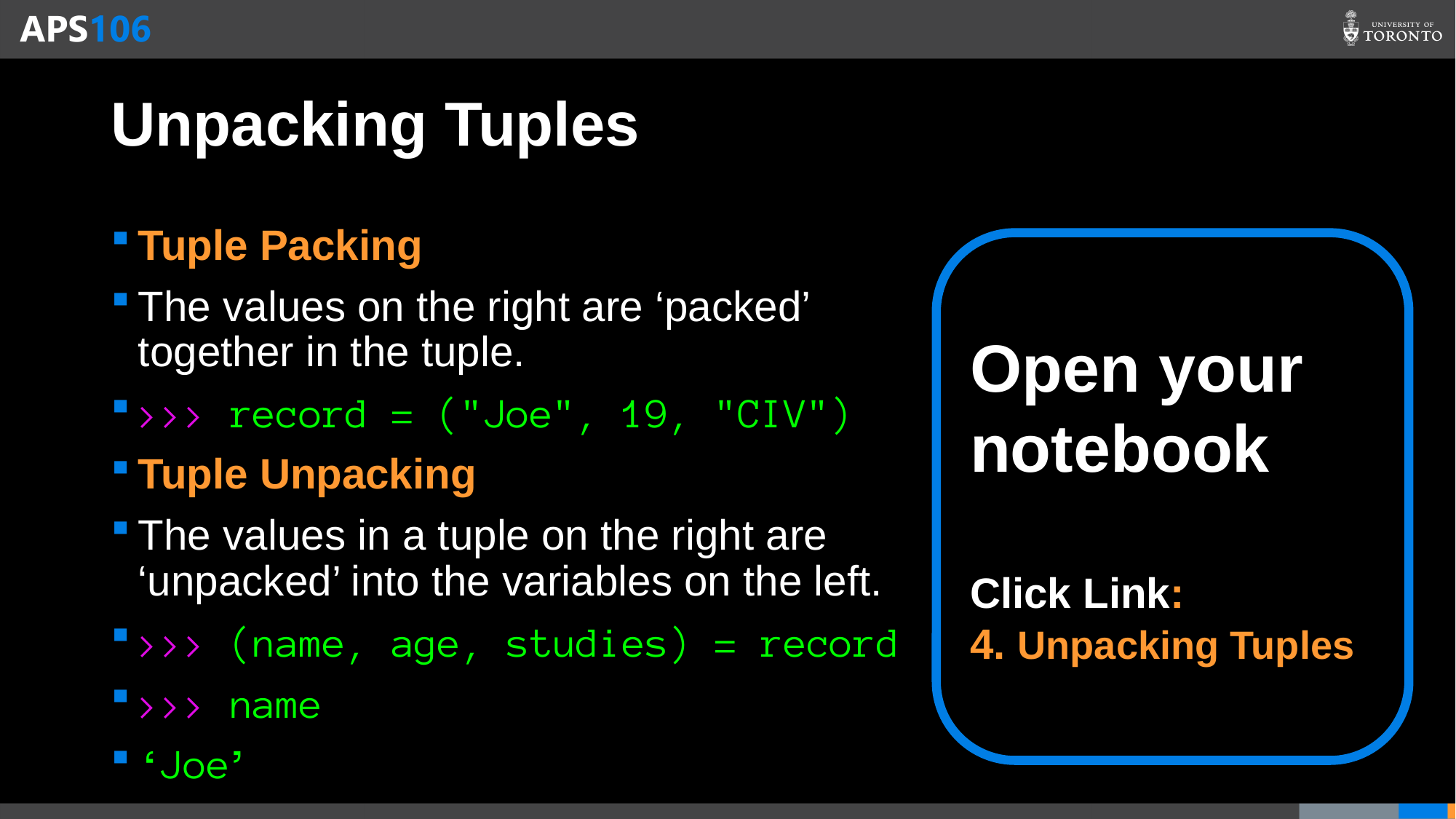

# Unpacking Tuples
Tuple Packing
The values on the right are ‘packed’ together in the tuple.
>>> record = ("Joe", 19, "CIV")
Tuple Unpacking
The values in a tuple on the right are ‘unpacked’ into the variables on the left.
>>> (name, age, studies) = record
>>> name
‘Joe’

Open your notebook

Click Link:
4. Unpacking Tuples